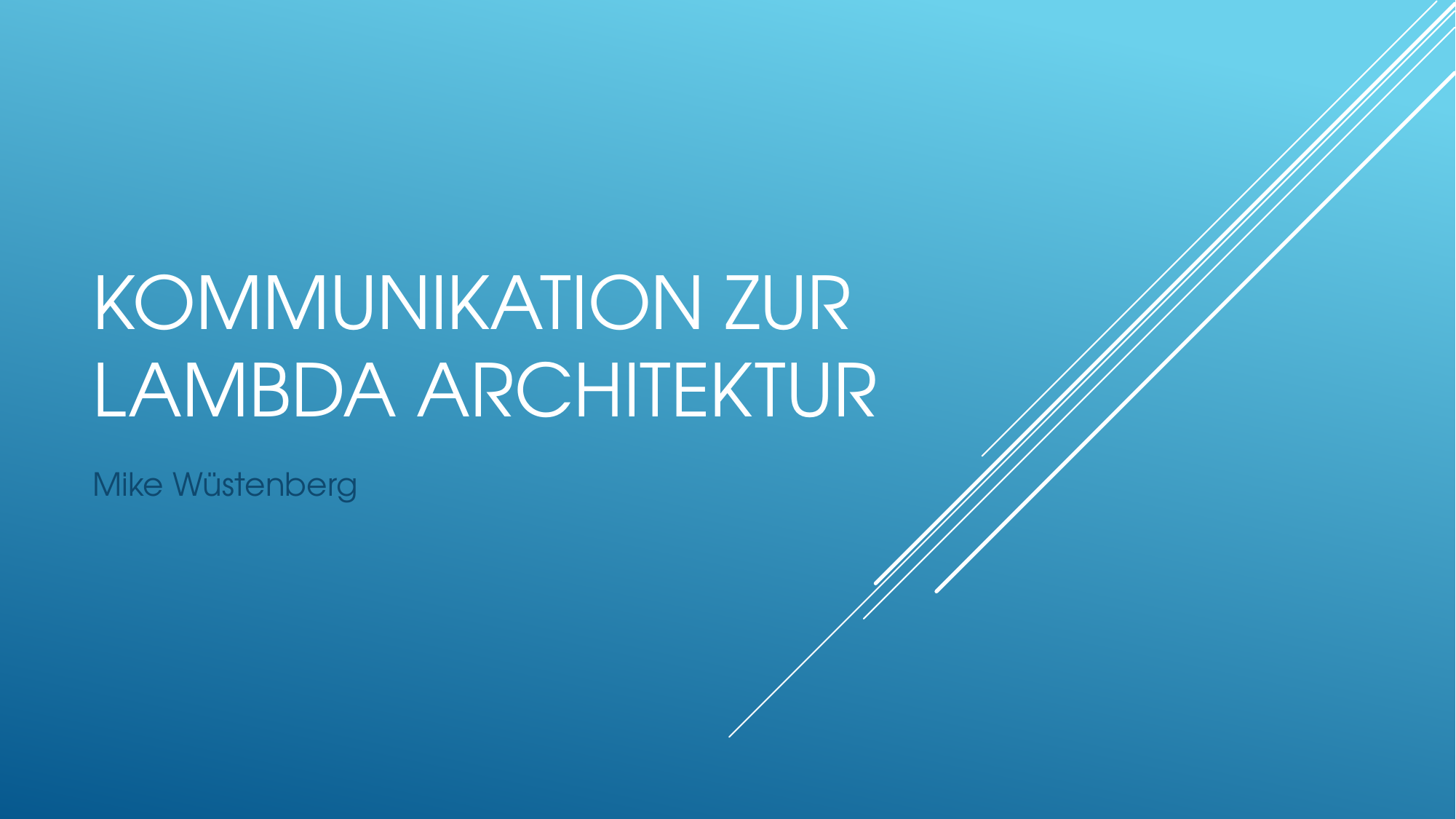

# Kommunikation zur Lambda Architektur
Mike Wüstenberg